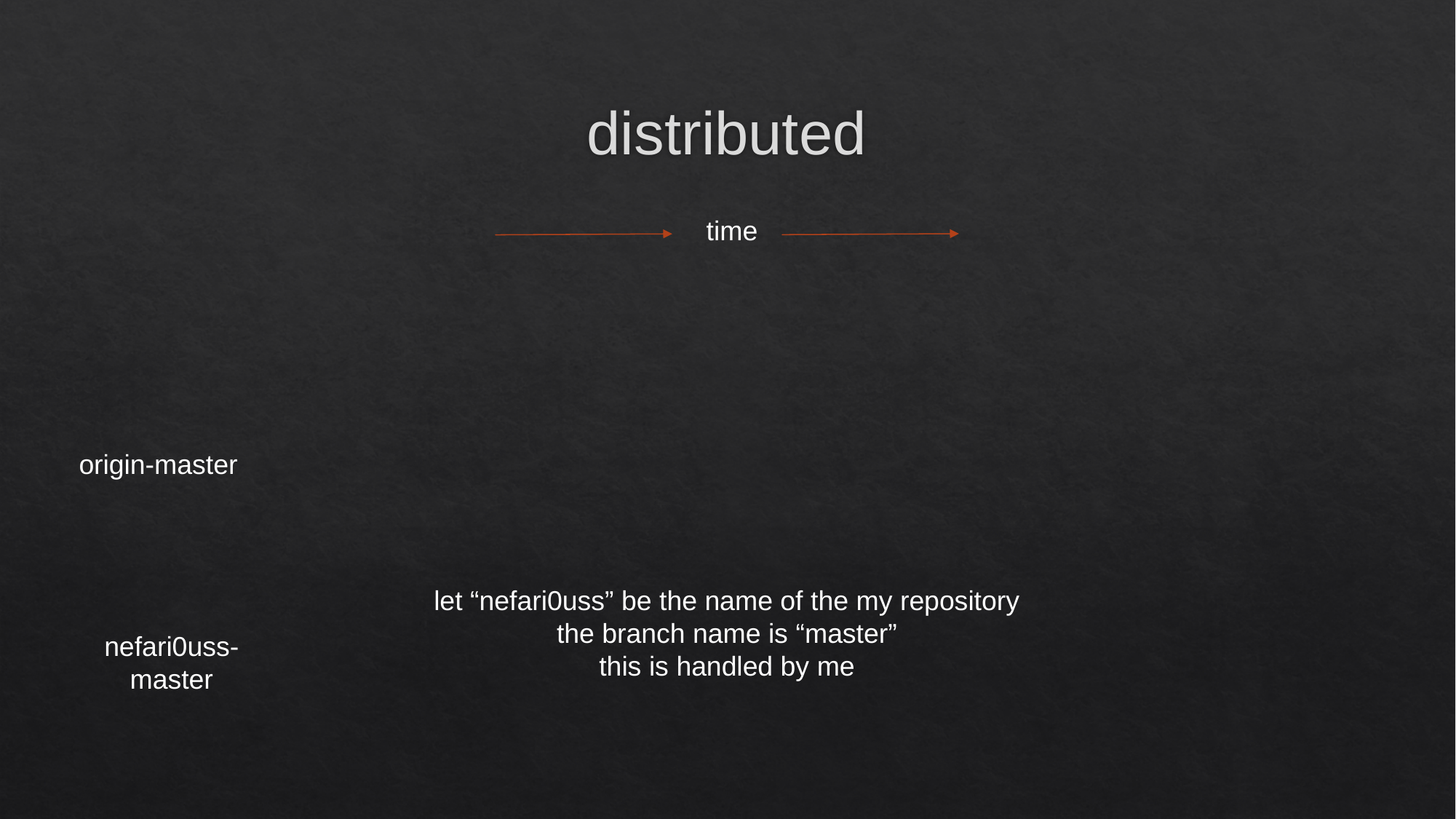

# distributed
time

origin-master
let “nefari0uss” be the name of the my repository
the branch name is “master”
this is handled by me

nefari0uss-master